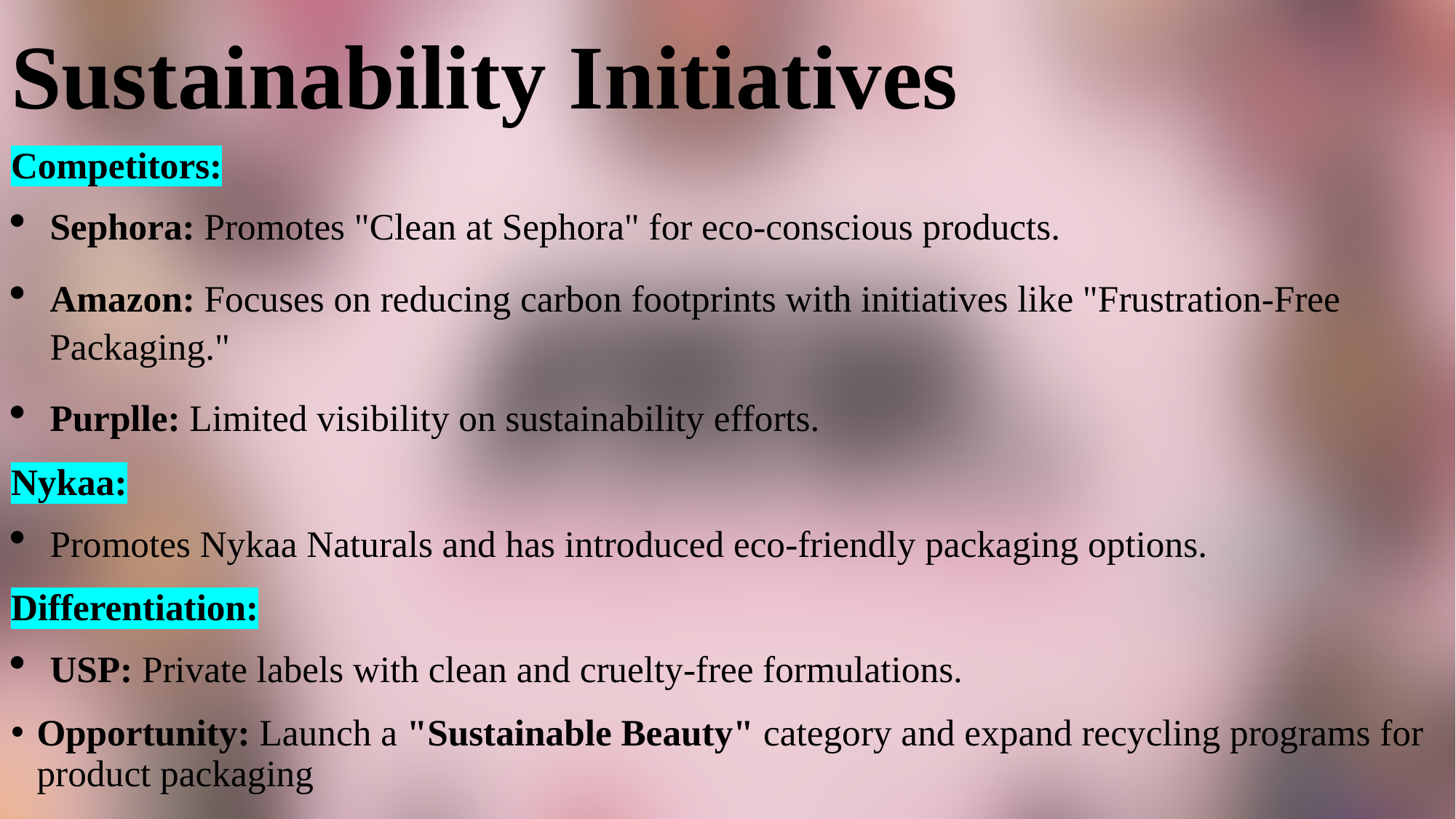

# Sustainability Initiatives
Competitors:
Sephora: Promotes "Clean at Sephora" for eco-conscious products.
Amazon: Focuses on reducing carbon footprints with initiatives like "Frustration-Free Packaging."
Purplle: Limited visibility on sustainability efforts.
Nykaa:
Promotes Nykaa Naturals and has introduced eco-friendly packaging options.
Differentiation:
USP: Private labels with clean and cruelty-free formulations.
Opportunity: Launch a "Sustainable Beauty" category and expand recycling programs for product packaging